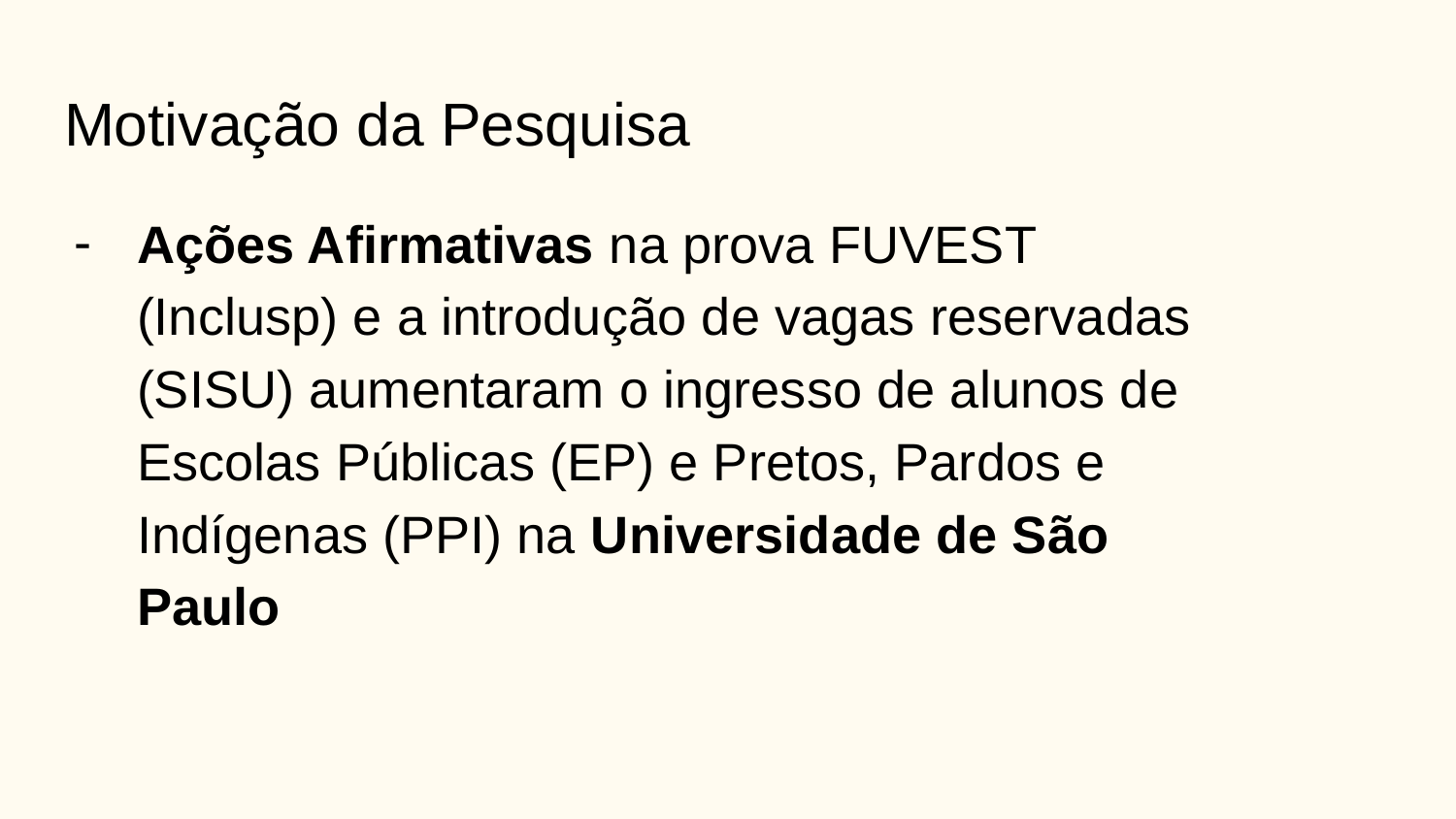

# Motivação da Pesquisa
Ações Afirmativas na prova FUVEST (Inclusp) e a introdução de vagas reservadas (SISU) aumentaram o ingresso de alunos de Escolas Públicas (EP) e Pretos, Pardos e Indígenas (PPI) na Universidade de São Paulo